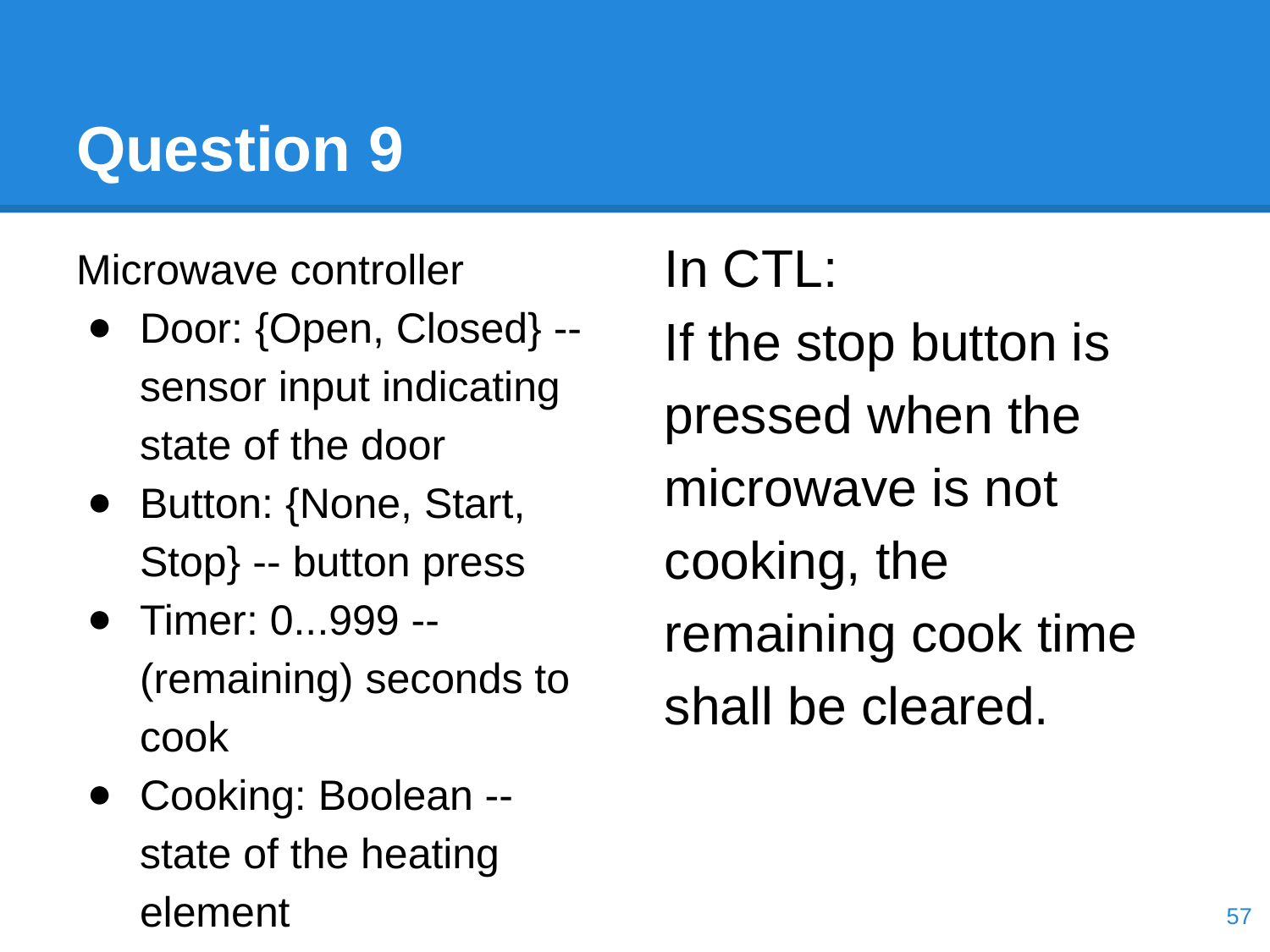

# Question 9
Microwave controller
Door: {Open, Closed} -- sensor input indicating state of the door
Button: {None, Start, Stop} -- button press
Timer: 0...999 -- (remaining) seconds to cook
Cooking: Boolean -- state of the heating element
In CTL:
If the stop button is pressed when the microwave is not cooking, the remaining cook time shall be cleared.

57